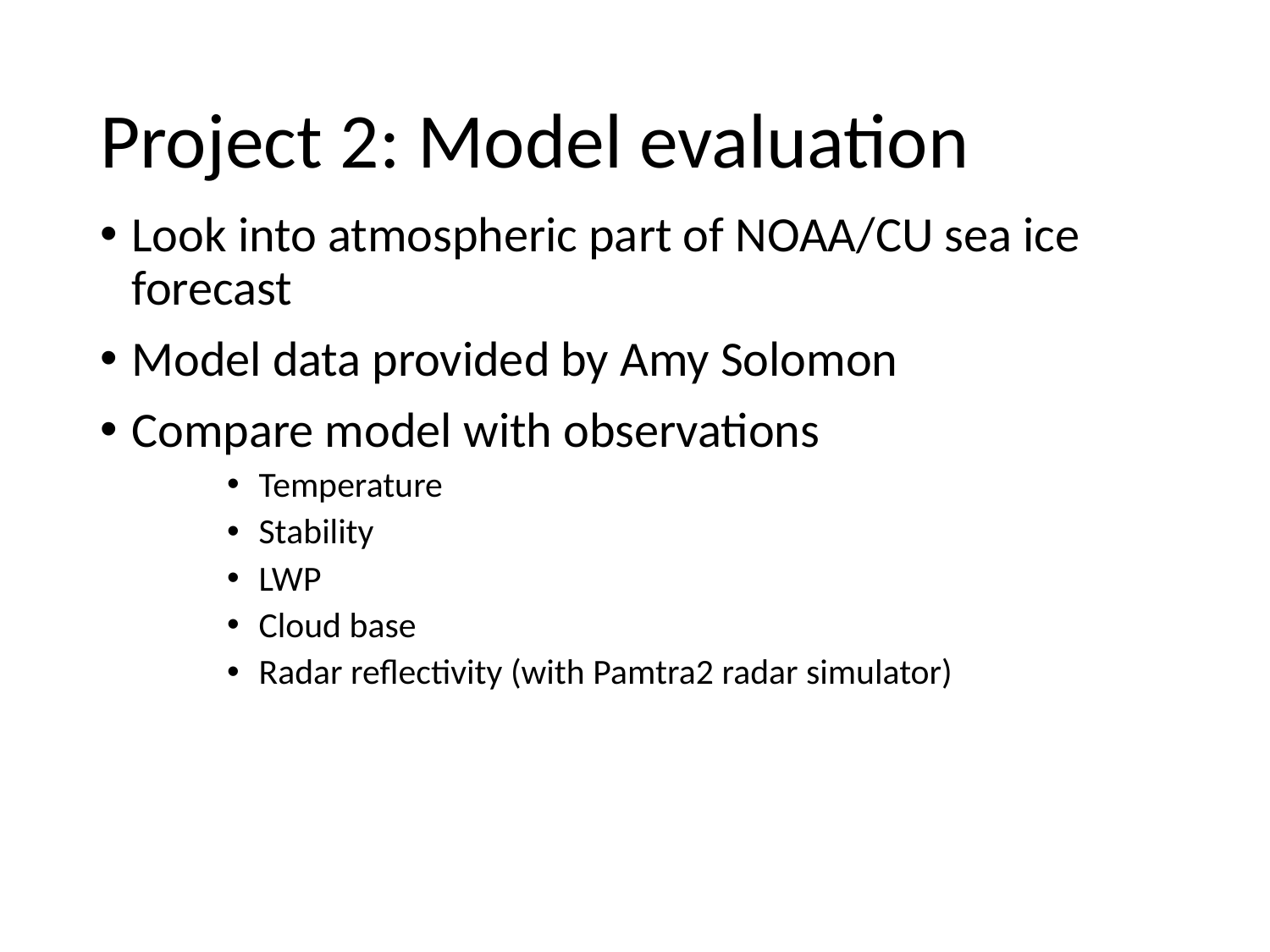

# Project 2: Model evaluation
Look into atmospheric part of NOAA/CU sea ice forecast
Model data provided by Amy Solomon
Compare model with observations
Temperature
Stability
LWP
Cloud base
Radar reflectivity (with Pamtra2 radar simulator)